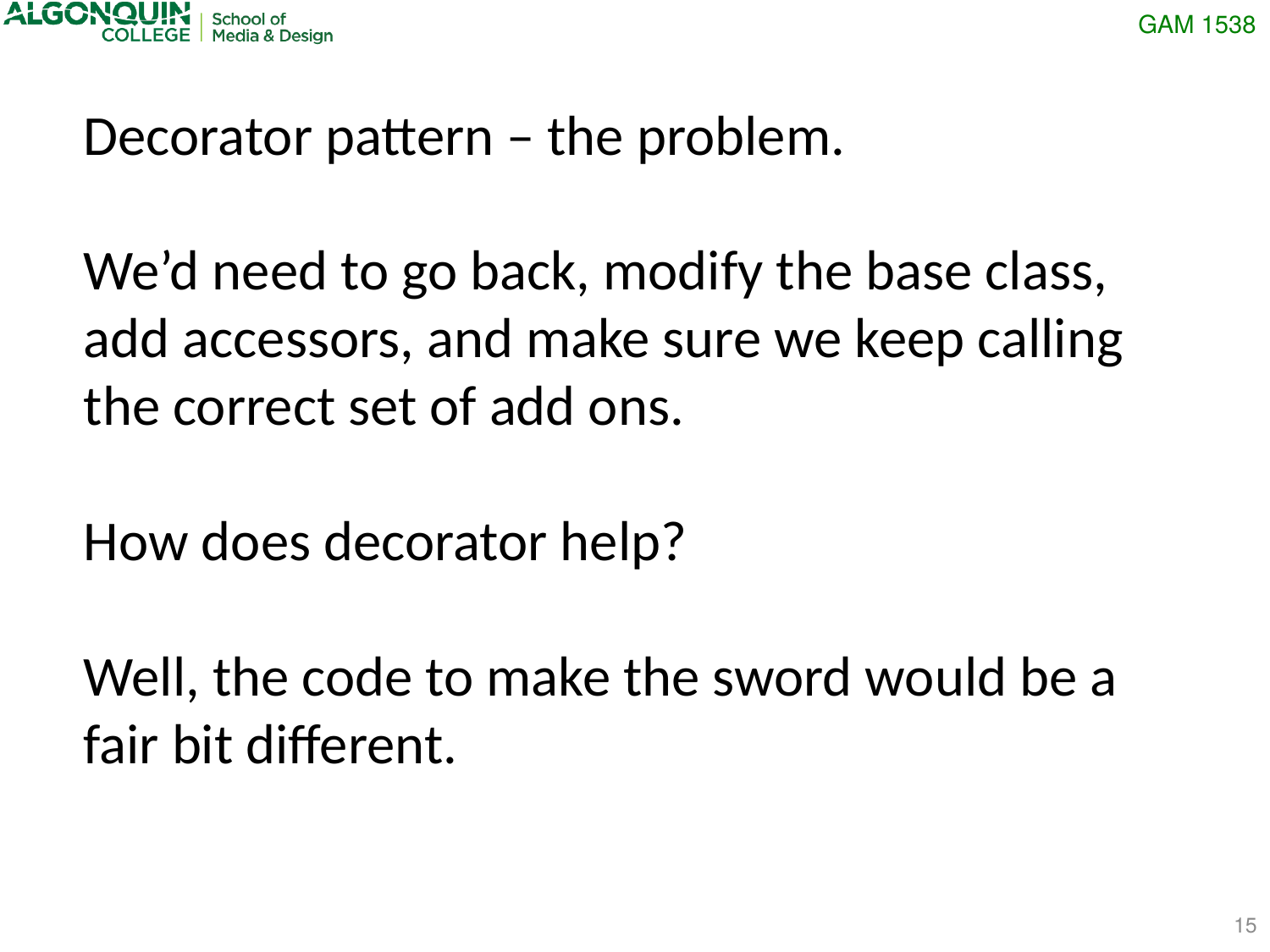

Decorator pattern – the problem.

We’d need to go back, modify the base class, add accessors, and make sure we keep calling the correct set of add ons.

How does decorator help?

Well, the code to make the sword would be a fair bit different.

15